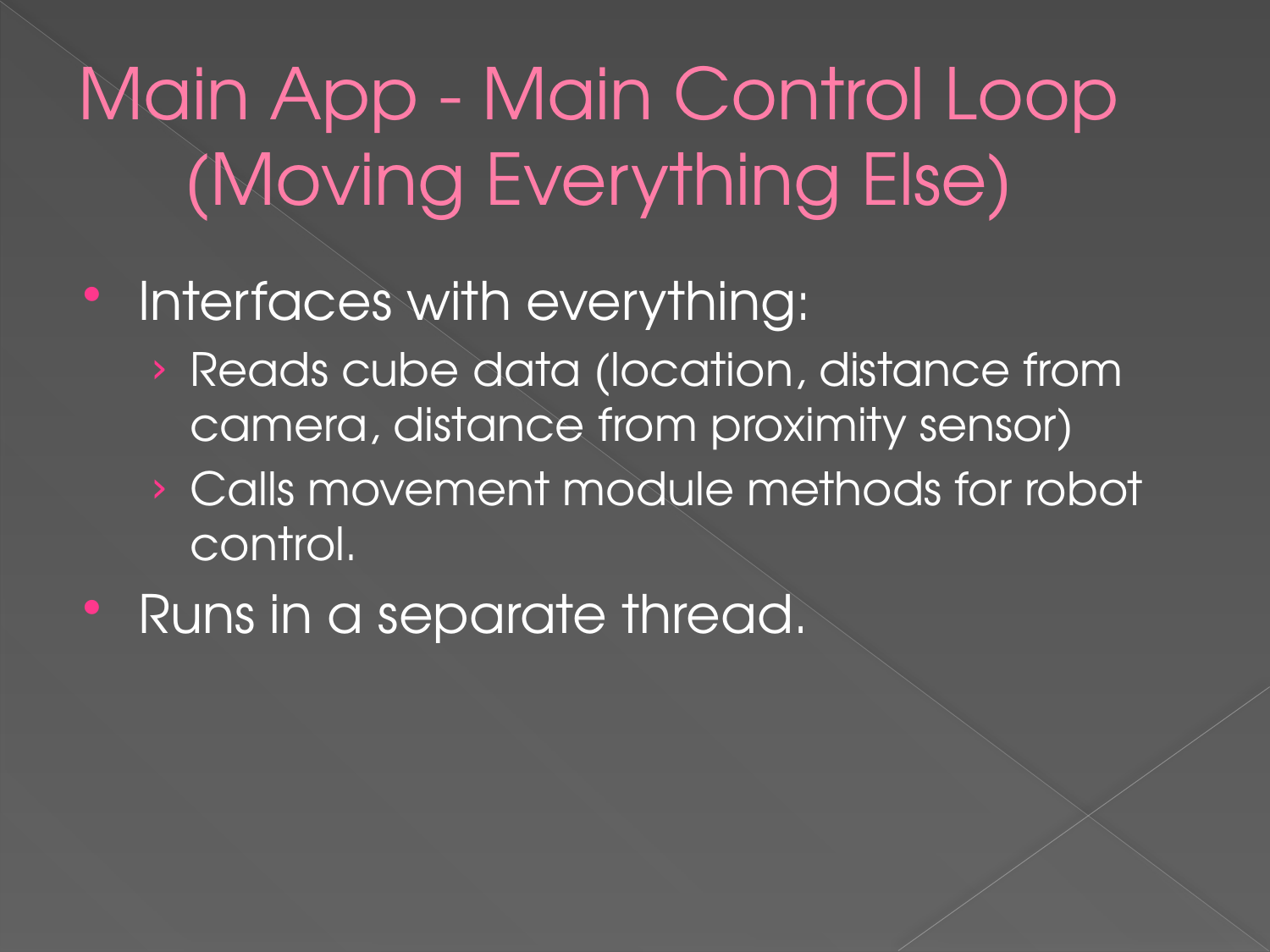

# Main App - Main Control Loop (Moving Everything Else)
Interfaces with everything:
Reads cube data (location, distance from camera, distance from proximity sensor)
Calls movement module methods for robot control.
Runs in a separate thread.